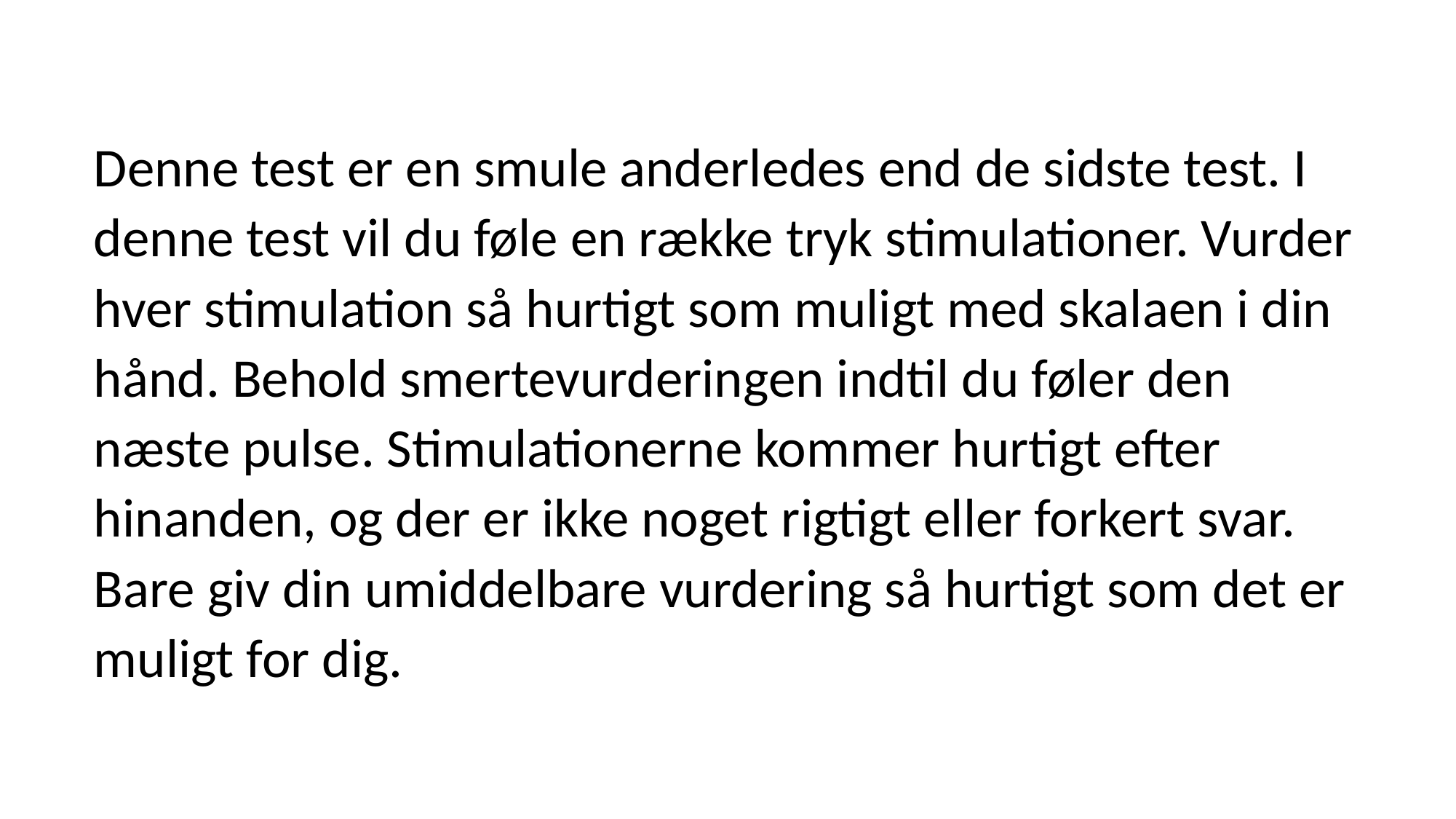

Denne test er en smule anderledes end de sidste test. I denne test vil du føle en række tryk stimulationer. Vurder hver stimulation så hurtigt som muligt med skalaen i din hånd. Behold smertevurderingen indtil du føler den næste pulse. Stimulationerne kommer hurtigt efter hinanden, og der er ikke noget rigtigt eller forkert svar. Bare giv din umiddelbare vurdering så hurtigt som det er muligt for dig.